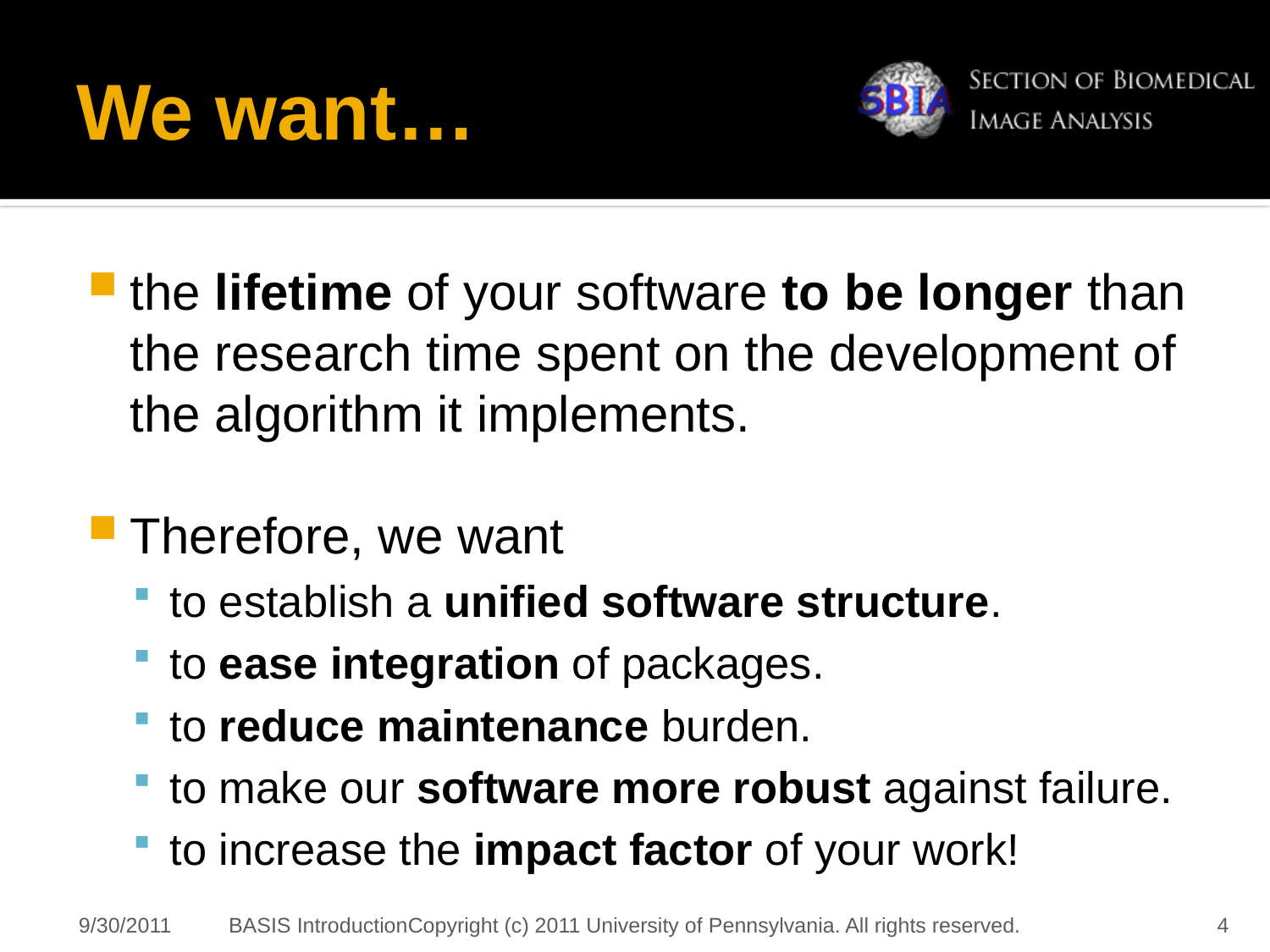

# We want…
the lifetime of your software to be longer than the research time spent on the development of the algorithm it implements.

Therefore, we want
to establish a unified software structure.
to ease integration of packages.
to reduce maintenance burden.
to make our software more robust against failure.
to increase the impact factor of your work!
9/30/2011
BASIS Introduction	Copyright (c) 2011 University of Pennsylvania. All rights reserved.
4